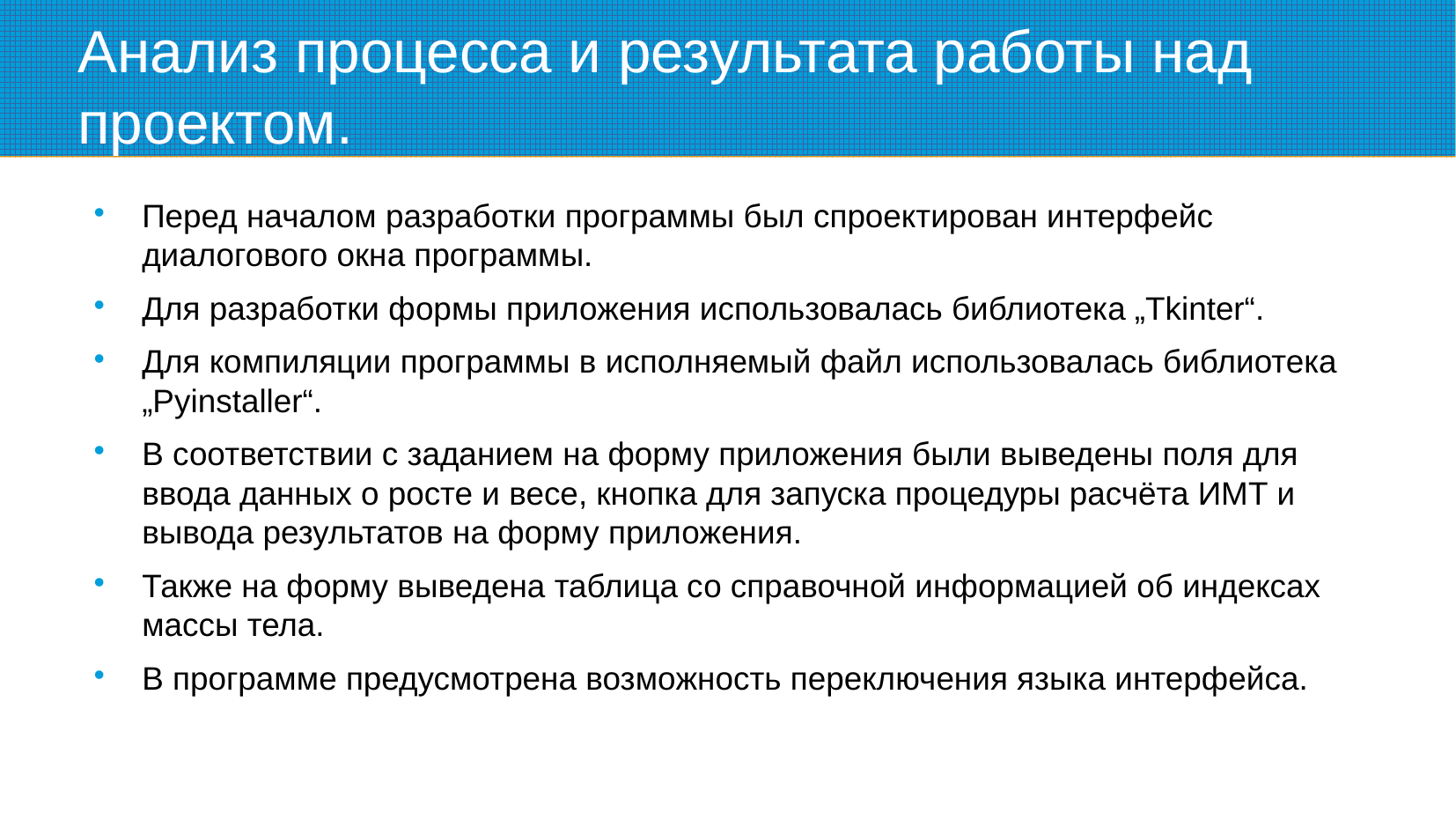

# Анализ процесса и результата работы над проектом.
Перед началом разработки программы был спроектирован интерфейс диалогового окна программы.
Для разработки формы приложения использовалась библиотека „Tkinter“.
Для компиляции программы в исполняемый файл использовалась библиотека „Pyinstaller“.
В соответствии с заданием на форму приложения были выведены поля для ввода данных о росте и весе, кнопка для запуска процедуры расчёта ИМТ и вывода результатов на форму приложения.
Также на форму выведена таблица со справочной информацией об индексах массы тела.
В программе предусмотрена возможность переключения языка интерфейса.